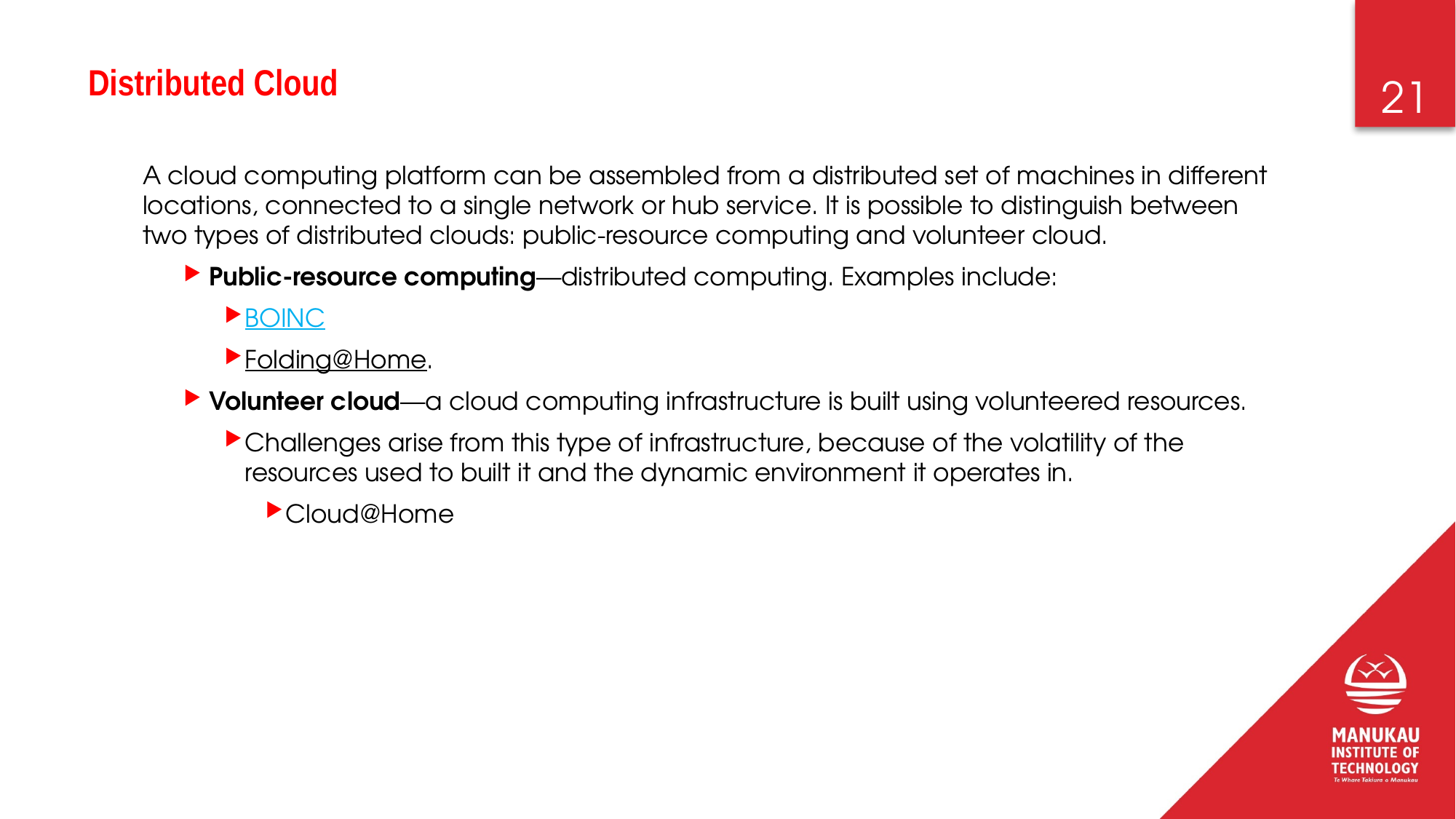

# Distributed Cloud
A cloud computing platform can be assembled from a distributed set of machines in different locations, connected to a single network or hub service. It is possible to distinguish between two types of distributed clouds: public-resource computing and volunteer cloud.
Public-resource computing—distributed computing. Examples include:
BOINC
Folding@Home.
Volunteer cloud—a cloud computing infrastructure is built using volunteered resources.
Challenges arise from this type of infrastructure, because of the volatility of the resources used to built it and the dynamic environment it operates in.
Cloud@Home